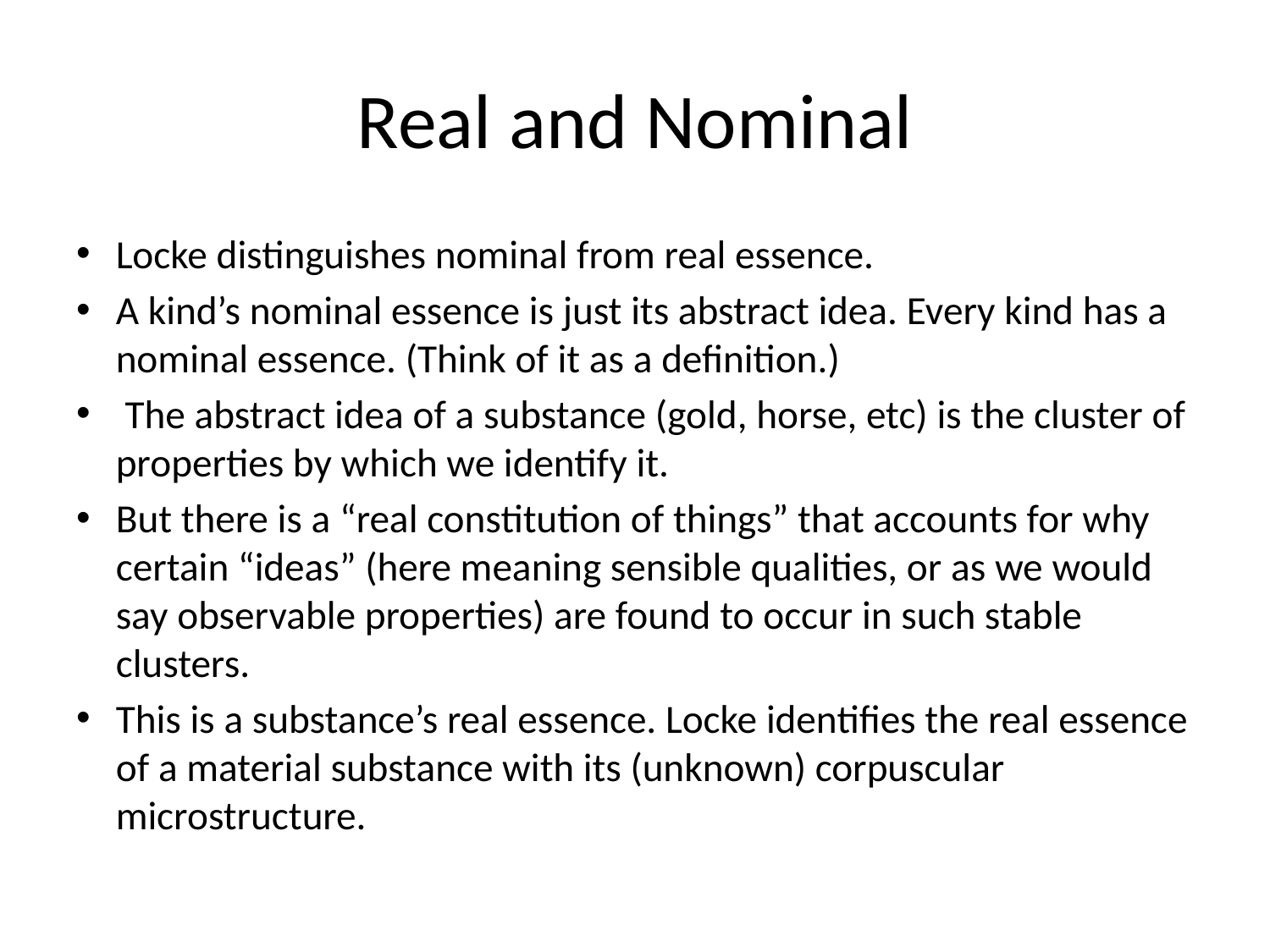

# Real and Nominal
Locke distinguishes nominal from real essence.
A kind’s nominal essence is just its abstract idea. Every kind has a nominal essence. (Think of it as a definition.)
 The abstract idea of a substance (gold, horse, etc) is the cluster of properties by which we identify it.
But there is a “real constitution of things” that accounts for why certain “ideas” (here meaning sensible qualities, or as we would say observable properties) are found to occur in such stable clusters.
This is a substance’s real essence. Locke identifies the real essence of a material substance with its (unknown) corpuscular microstructure.